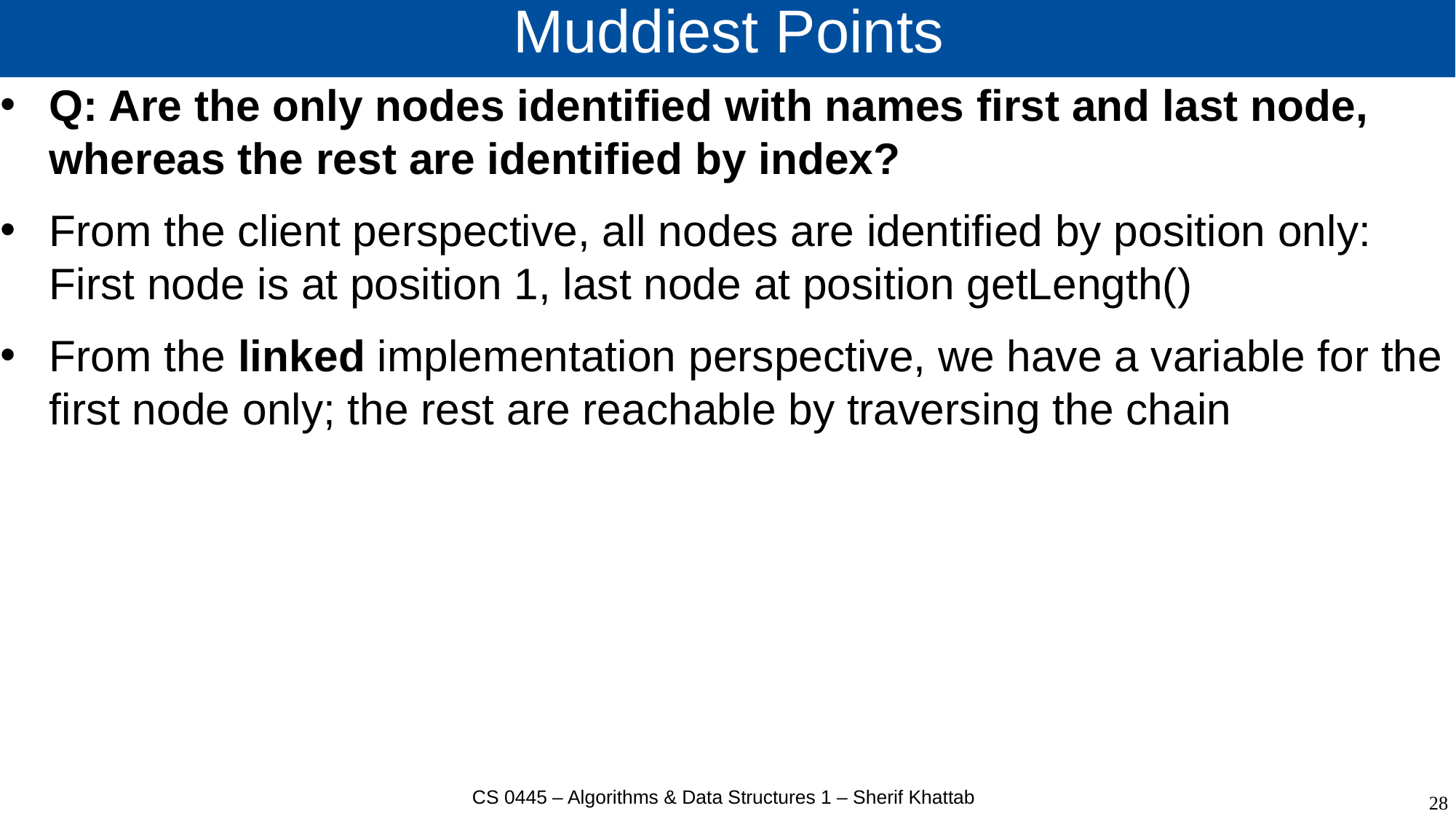

# Muddiest Points
Q: Are the only nodes identified with names first and last node, whereas the rest are identified by index?
From the client perspective, all nodes are identified by position only: First node is at position 1, last node at position getLength()
From the linked implementation perspective, we have a variable for the first node only; the rest are reachable by traversing the chain
CS 0445 – Algorithms & Data Structures 1 – Sherif Khattab
28